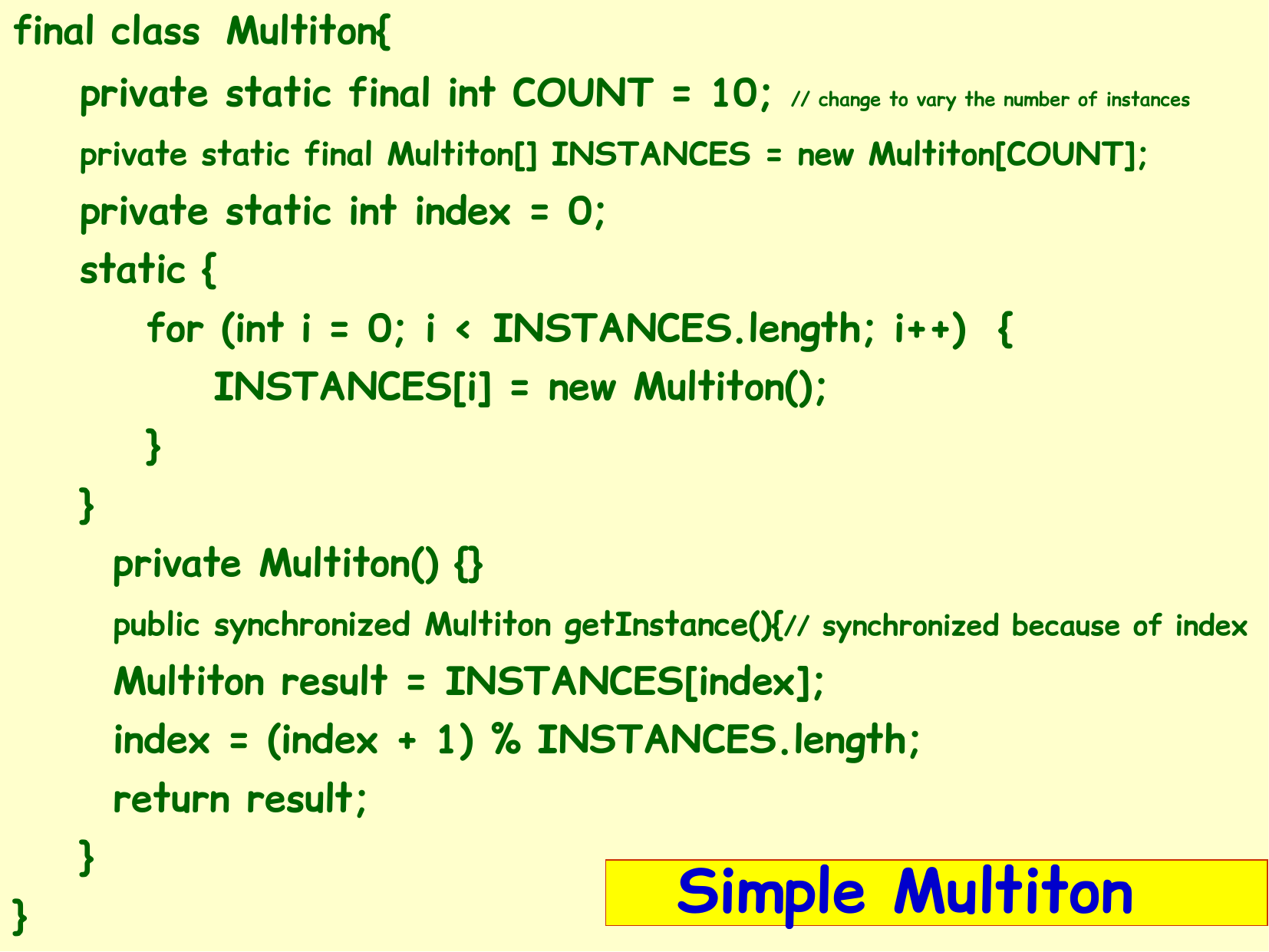

final class Multiton{
    private static final int COUNT = 10; // change to vary the number of instances
    private static final Multiton[] INSTANCES = new Multiton[COUNT];
    private static int index = 0;
    static {
        for (int i = 0; i < INSTANCES.length; i++)  {
            INSTANCES[i] = new Multiton();
        }
    }
      private Multiton() {}
      public synchronized Multiton getInstance(){// synchronized because of index
      Multiton result = INSTANCES[index];
      index = (index + 1) % INSTANCES.length;
      return result;
    }
}
Simple Multiton